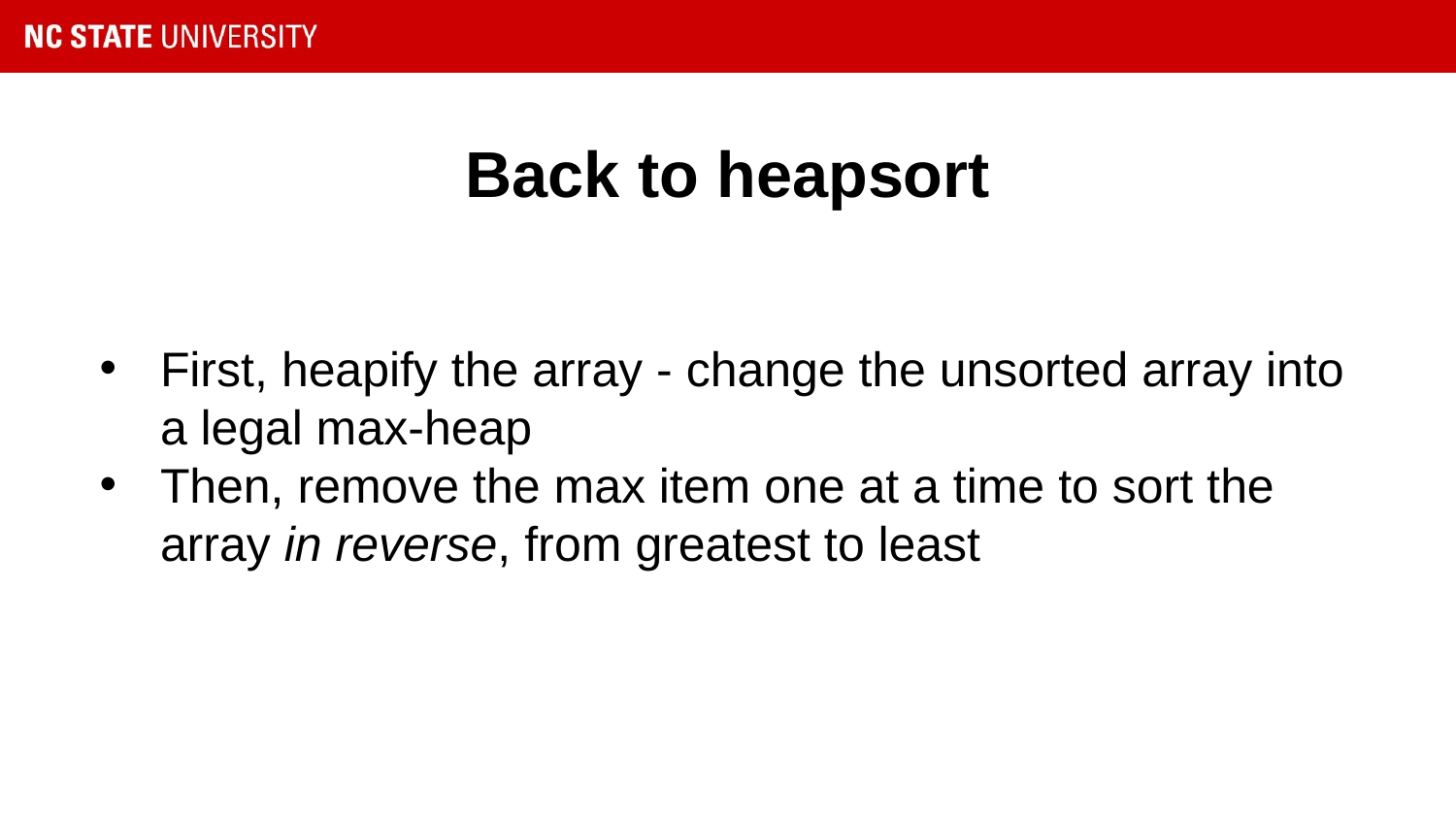

# Back to heapsort
First, heapify the array - change the unsorted array into a legal max-heap
Then, remove the max item one at a time to sort the array in reverse, from greatest to least